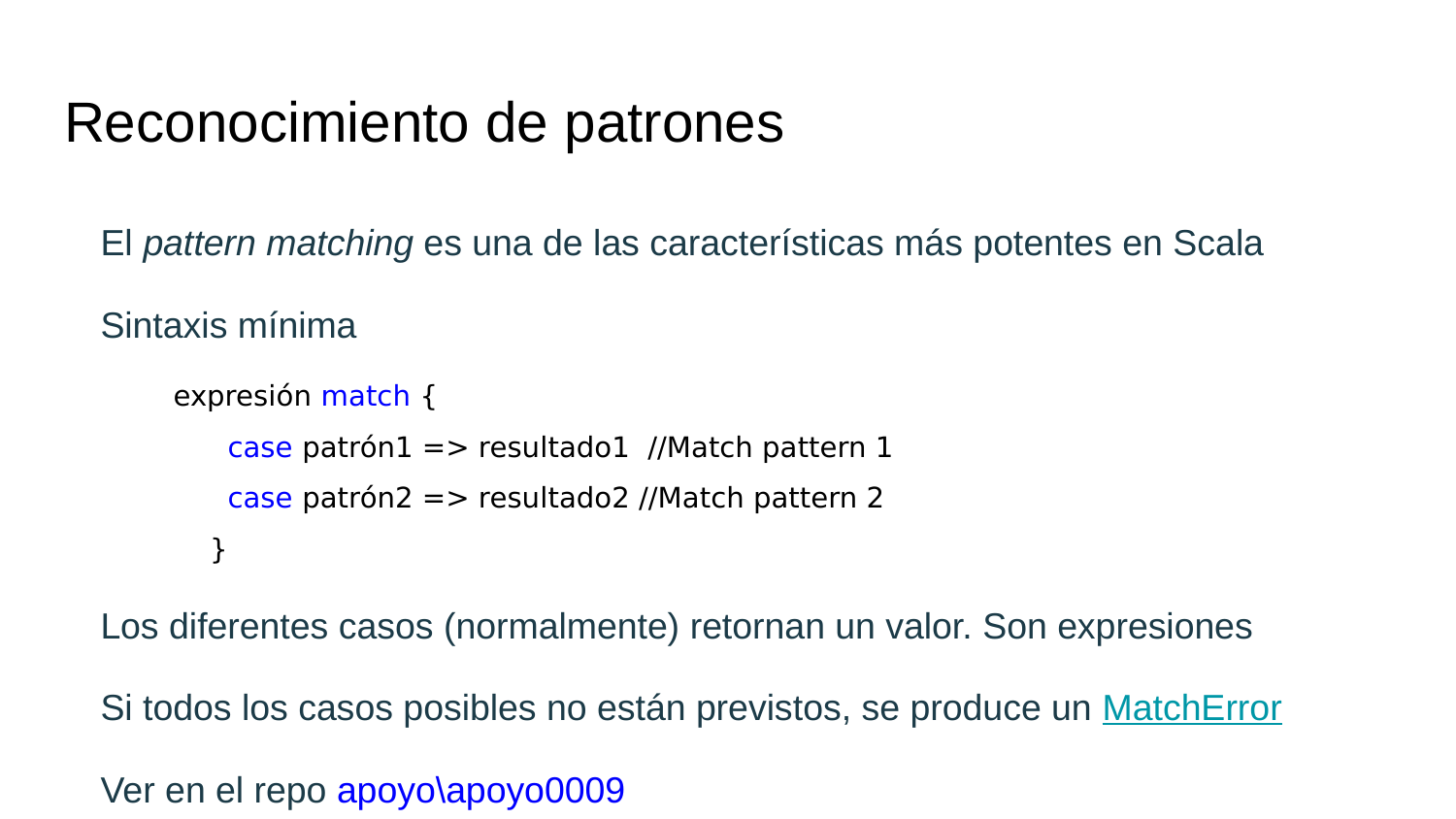

# Reconocimiento de patrones
El pattern matching es una de las características más potentes en Scala
Sintaxis mínima
expresión match {
  case patrón1 => resultado1  //Match pattern 1
  case patrón2 => resultado2 //Match pattern 2
}
Los diferentes casos (normalmente) retornan un valor. Son expresiones
Si todos los casos posibles no están previstos, se produce un MatchError
Ver en el repo apoyo\apoyo0009